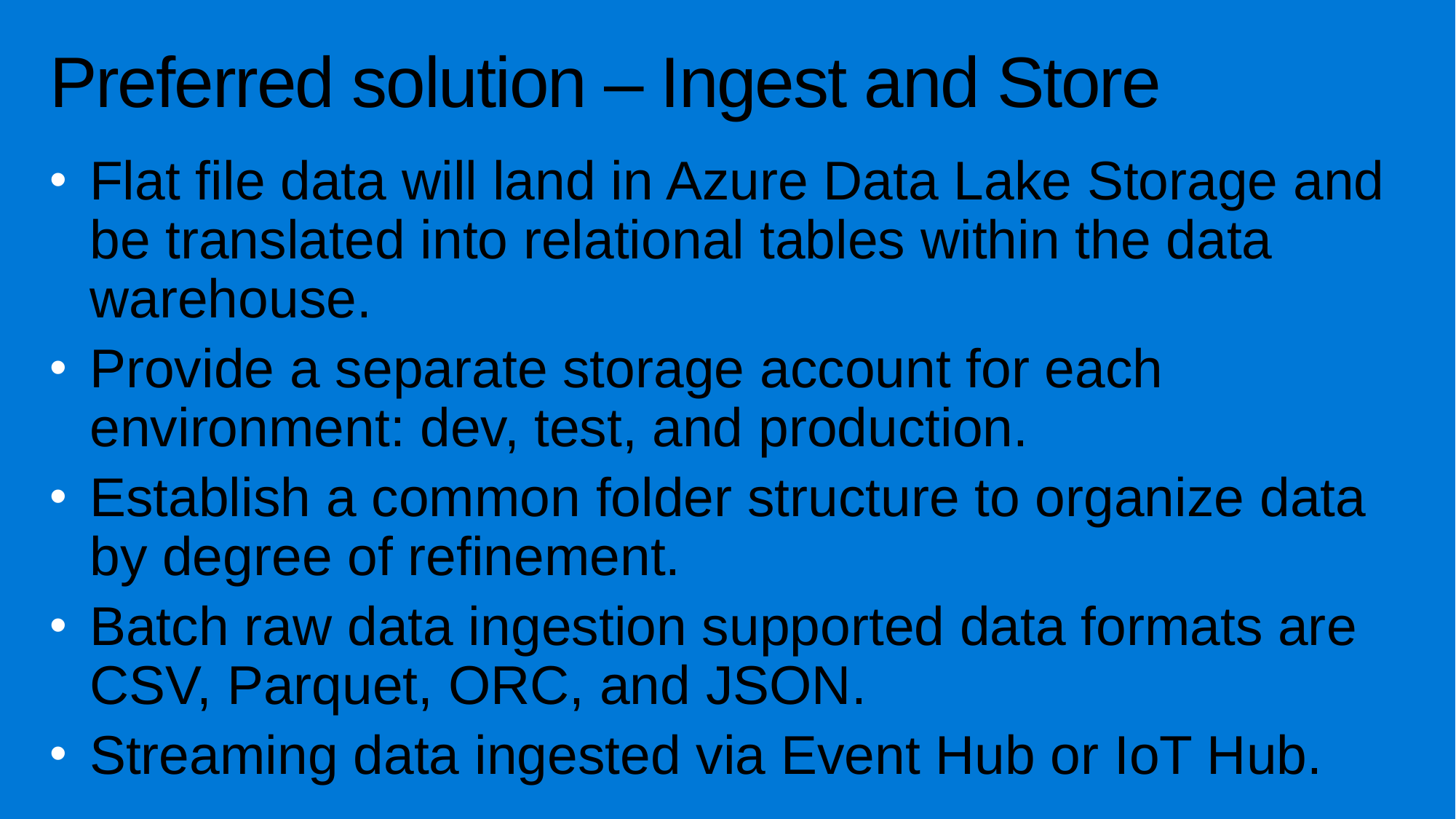

# Preferred solution – Ingest and Store
Flat file data will land in Azure Data Lake Storage and be translated into relational tables within the data warehouse.
Provide a separate storage account for each environment: dev, test, and production.
Establish a common folder structure to organize data by degree of refinement.
Batch raw data ingestion supported data formats are CSV, Parquet, ORC, and JSON.
Streaming data ingested via Event Hub or IoT Hub.